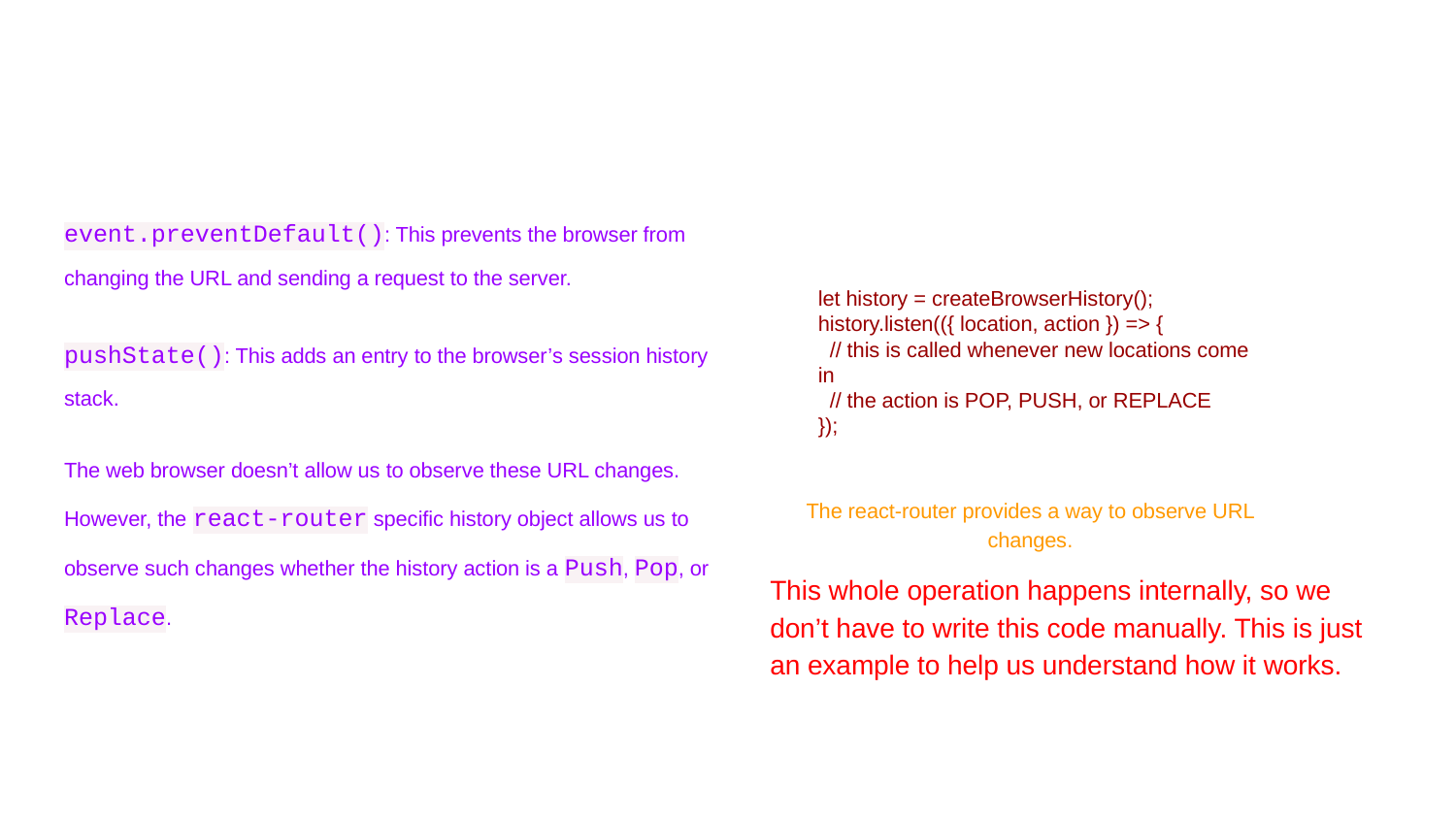

event.preventDefault(): This prevents the browser from changing the URL and sending a request to the server.
pushState(): This adds an entry to the browser’s session history stack.
The web browser doesn’t allow us to observe these URL changes. However, the react-router specific history object allows us to observe such changes whether the history action is a Push, Pop, or Replace.

let history = createBrowserHistory();
history.listen(({ location, action }) => {
  // this is called whenever new locations come in
  // the action is POP, PUSH, or REPLACE
});
The react-router provides a way to observe URL changes.

This whole operation happens internally, so we don’t have to write this code manually. This is just an example to help us understand how it works.